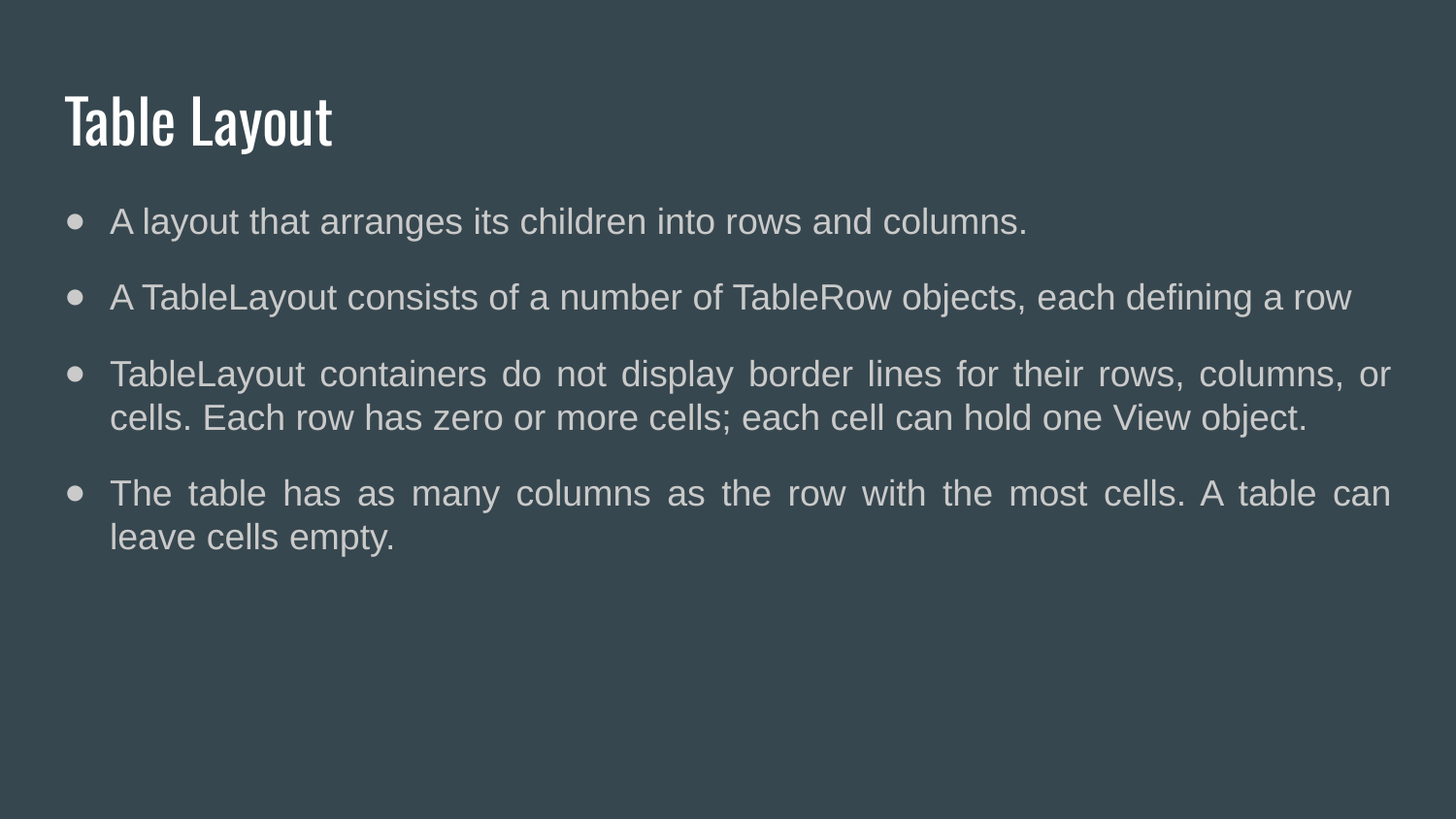

# Table Layout
A layout that arranges its children into rows and columns.
A TableLayout consists of a number of TableRow objects, each defining a row
TableLayout containers do not display border lines for their rows, columns, or cells. Each row has zero or more cells; each cell can hold one View object.
The table has as many columns as the row with the most cells. A table can leave cells empty.